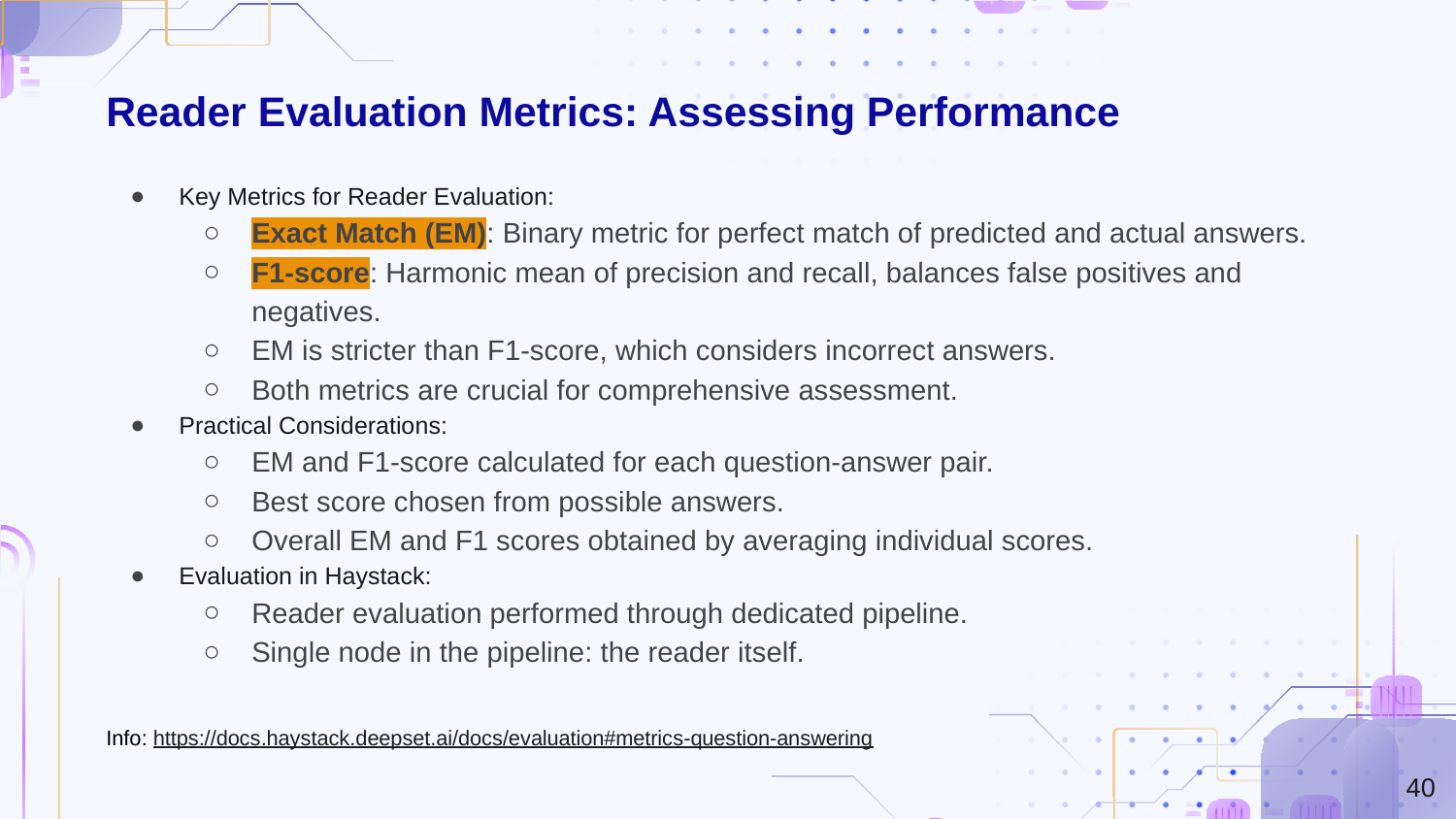

# Reader Evaluation Metrics: Assessing Performance

Key Metrics for Reader Evaluation:
Exact Match (EM): Binary metric for perfect match of predicted and actual answers.
F1-score: Harmonic mean of precision and recall, balances false positives and negatives.
EM is stricter than F1-score, which considers incorrect answers.
Both metrics are crucial for comprehensive assessment.
Practical Considerations:
EM and F1-score calculated for each question-answer pair.
Best score chosen from possible answers.
Overall EM and F1 scores obtained by averaging individual scores.
Evaluation in Haystack:
Reader evaluation performed through dedicated pipeline.
Single node in the pipeline: the reader itself.
Info: https://docs.haystack.deepset.ai/docs/evaluation#metrics-question-answering
40